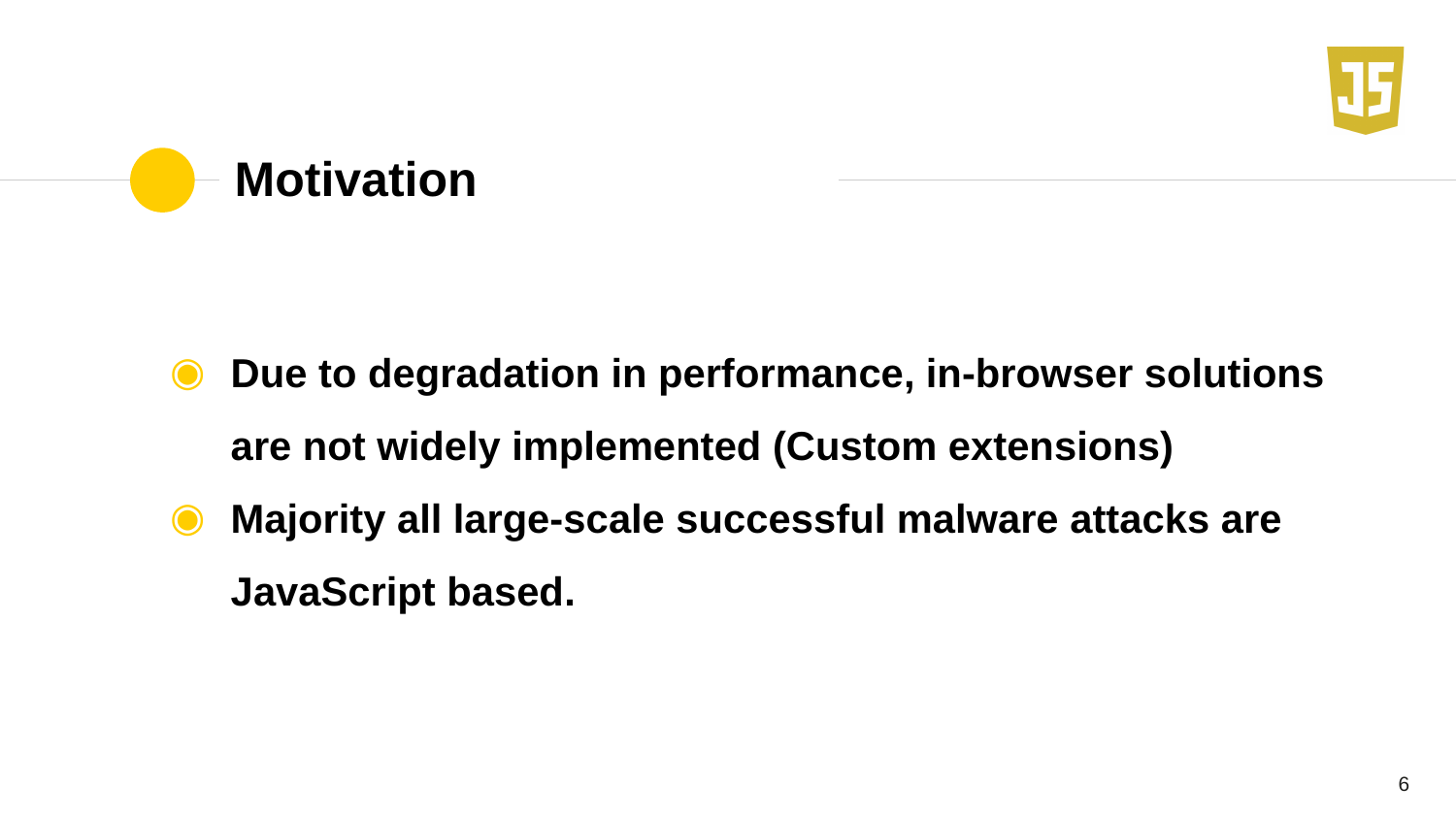

# Motivation
Due to degradation in performance, in-browser solutions are not widely implemented (Custom extensions)
Majority all large-scale successful malware attacks are JavaScript based.
6